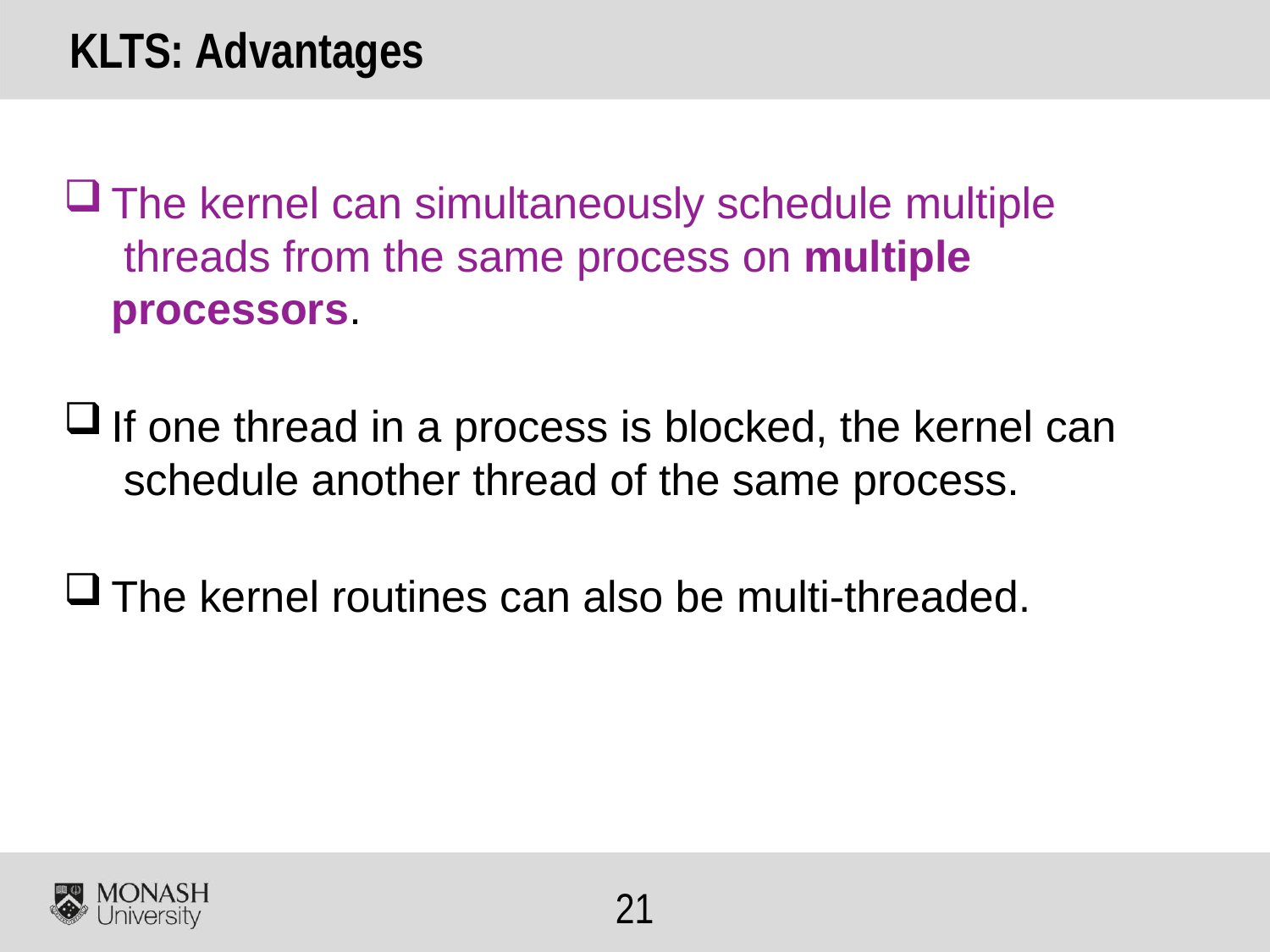

# KLTS: Advantages
The kernel can simultaneously schedule multiple  threads from the same process on multiple  processors.

If one thread in a process is blocked, the kernel can  schedule another thread of the same process.

The kernel routines can also be multi-threaded.
21